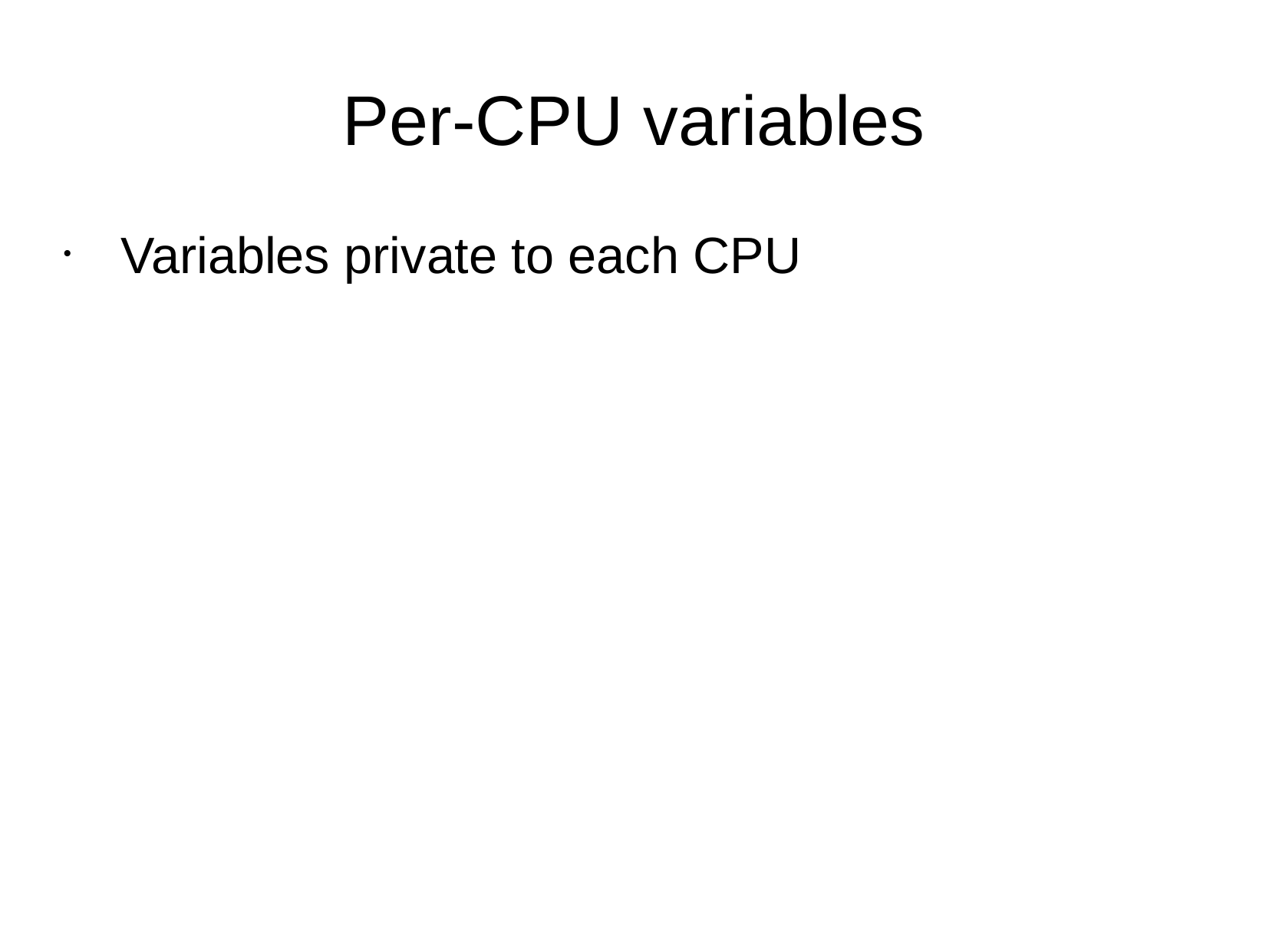

Per-CPU variables
Variables private to each CPU